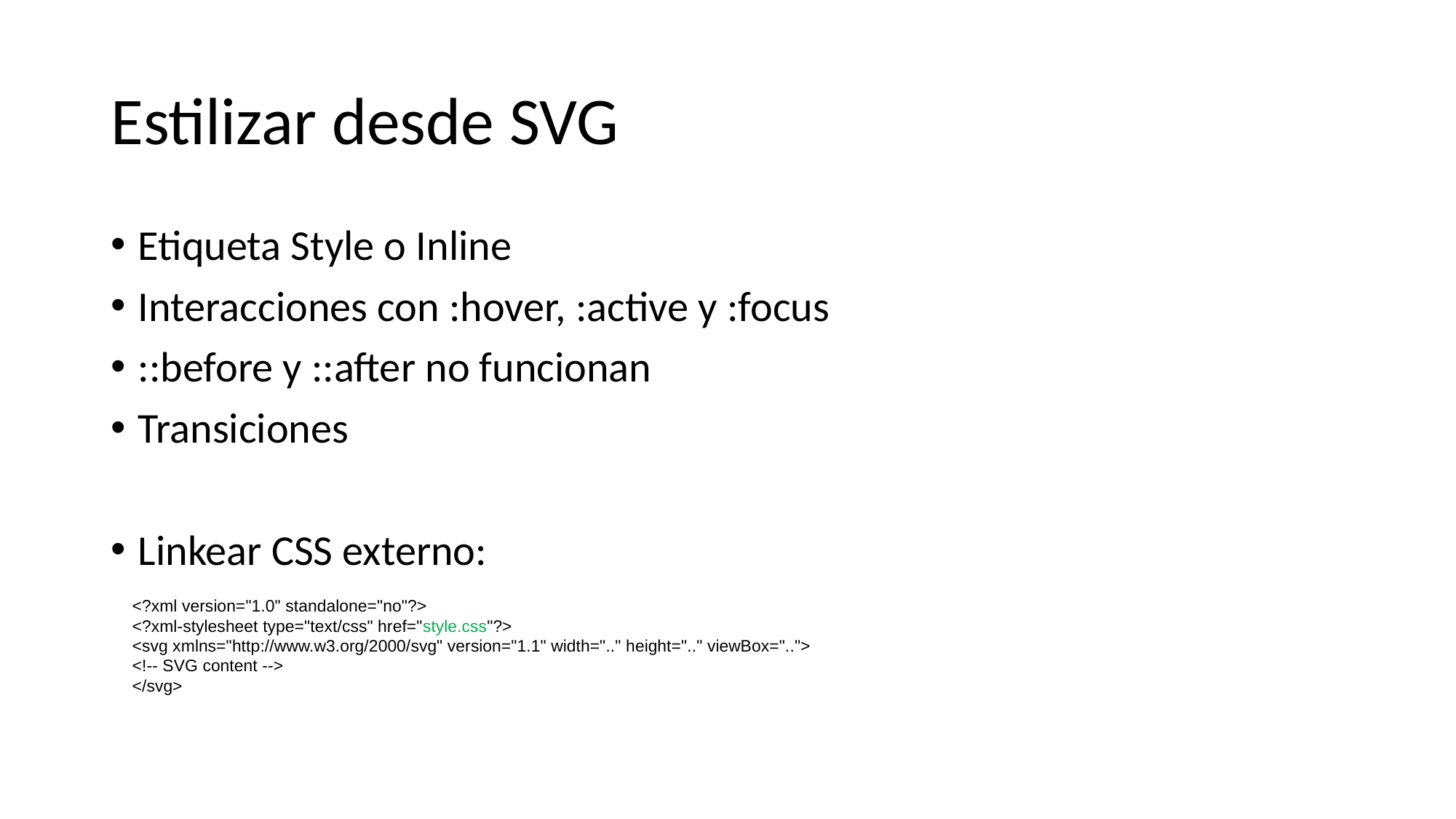

# Estilizar desde SVG
Etiqueta Style o Inline
Interacciones con :hover, :active y :focus
::before y ::after no funcionan
Transiciones

Linkear CSS externo:

<?xml version="1.0" standalone="no"?>
<?xml-stylesheet type="text/css" href="style.css"?>
<svg xmlns="http://www.w3.org/2000/svg" version="1.1" width=".." height=".." viewBox="..">
<!-- SVG content -->
</svg>